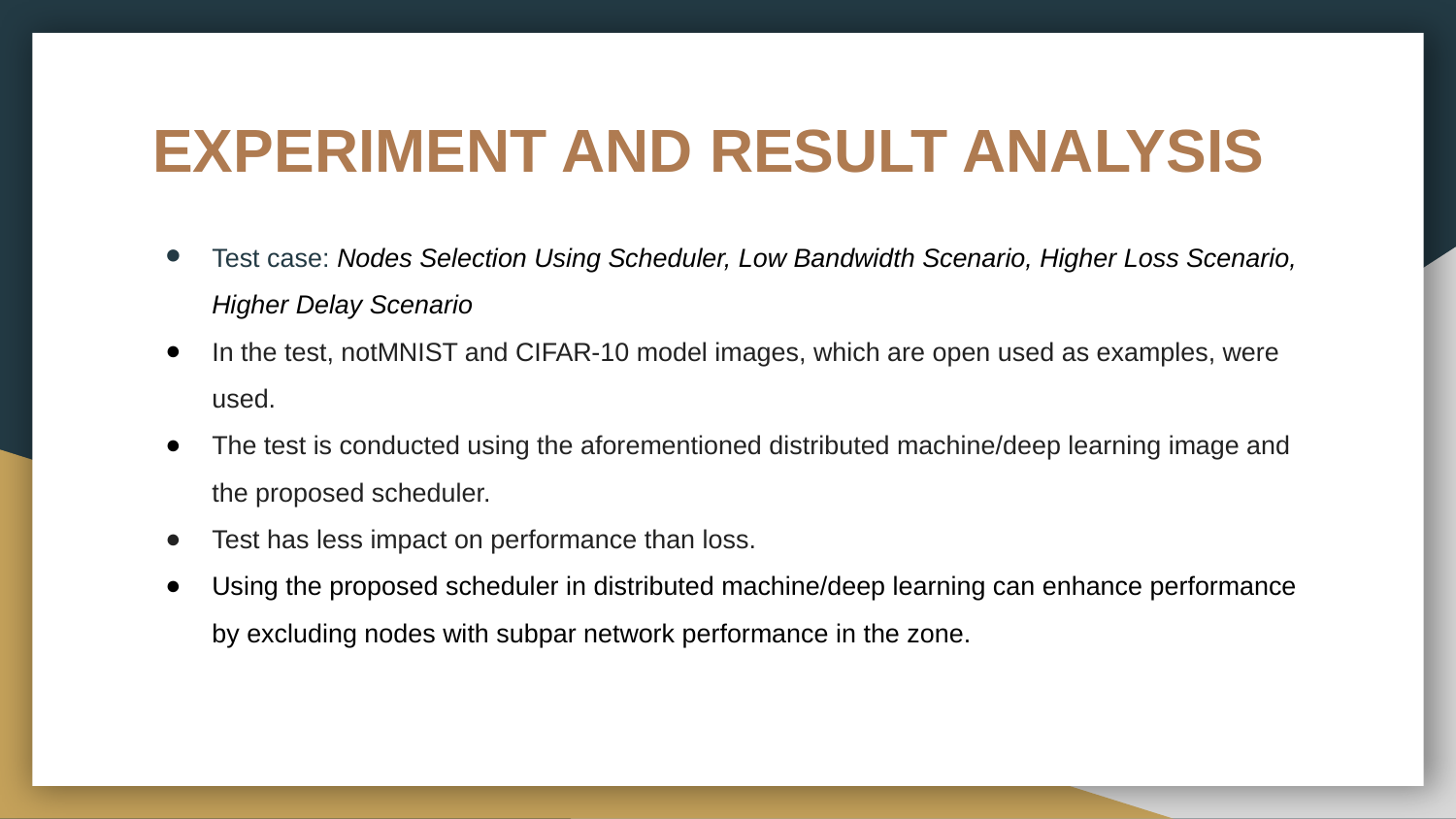

# EXPERIMENT AND RESULT ANALYSIS
Test case: Nodes Selection Using Scheduler, Low Bandwidth Scenario, Higher Loss Scenario, Higher Delay Scenario
In the test, notMNIST and CIFAR-10 model images, which are open used as examples, were used.
The test is conducted using the aforementioned distributed machine/deep learning image and the proposed scheduler.
Test has less impact on performance than loss.
Using the proposed scheduler in distributed machine/deep learning can enhance performance by excluding nodes with subpar network performance in the zone.